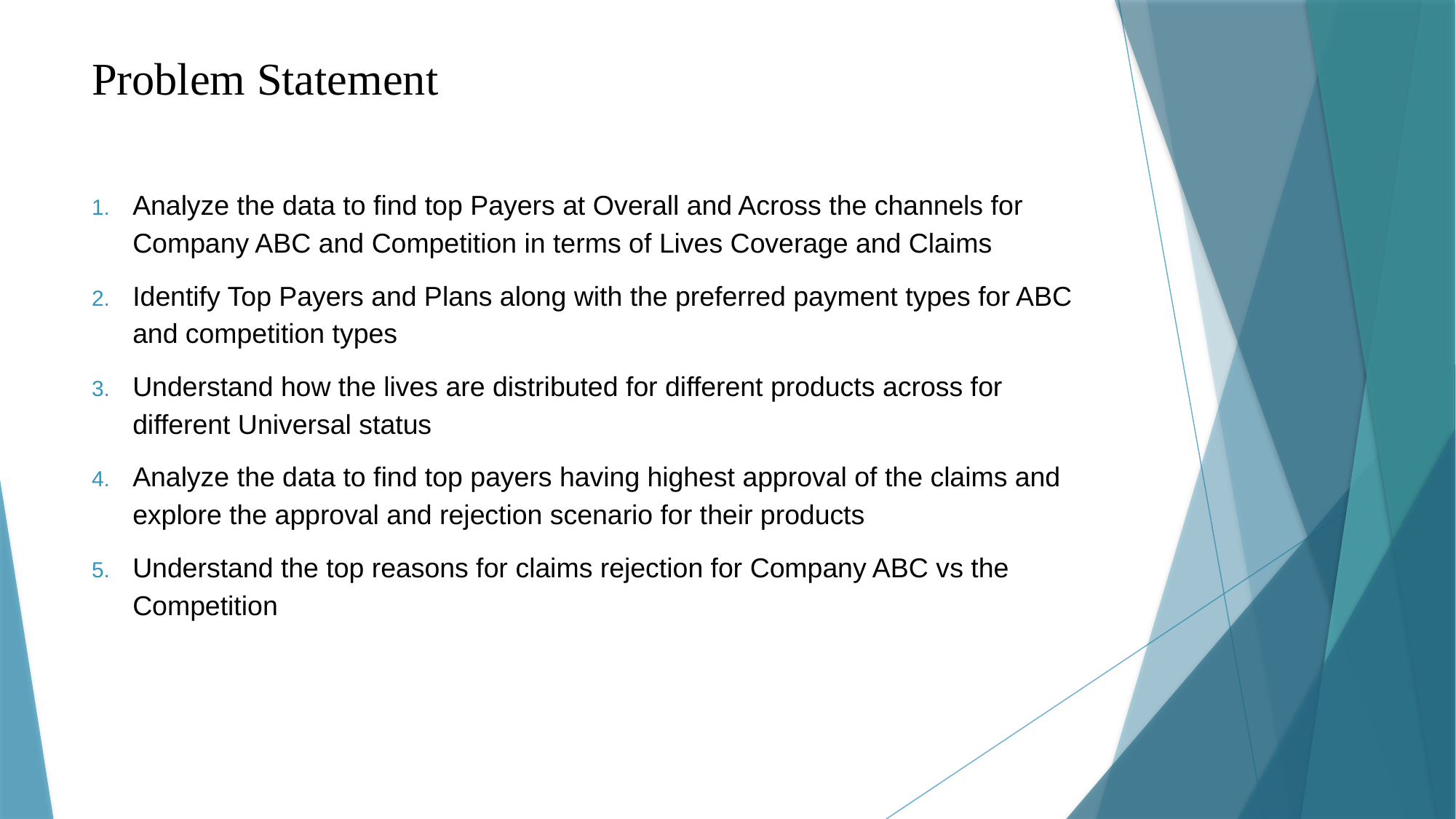

# Problem Statement
Analyze the data to find top Payers at Overall and Across the channels for Company ABC and Competition in terms of Lives Coverage and Claims
Identify Top Payers and Plans along with the preferred payment types for ABC and competition types
Understand how the lives are distributed for different products across for different Universal status
Analyze the data to find top payers having highest approval of the claims and explore the approval and rejection scenario for their products
Understand the top reasons for claims rejection for Company ABC vs the Competition